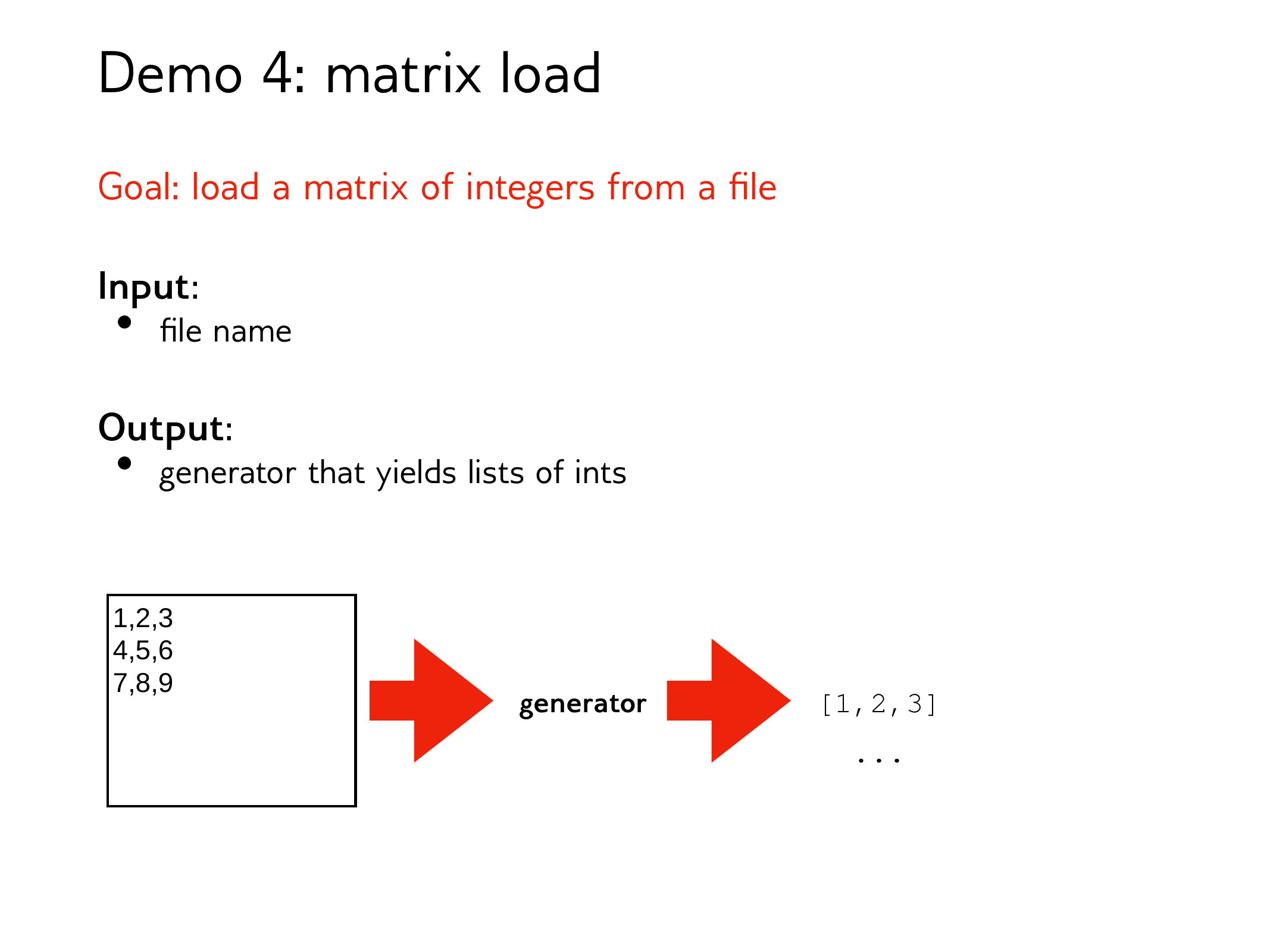

# Demo 4: matrix load
Goal: load a matrix of integers from a file
Input:
file name
Output:
generator that yields lists of ints
1,2,3
4,5,6
7,8,9

[1,2,3]
generator
...